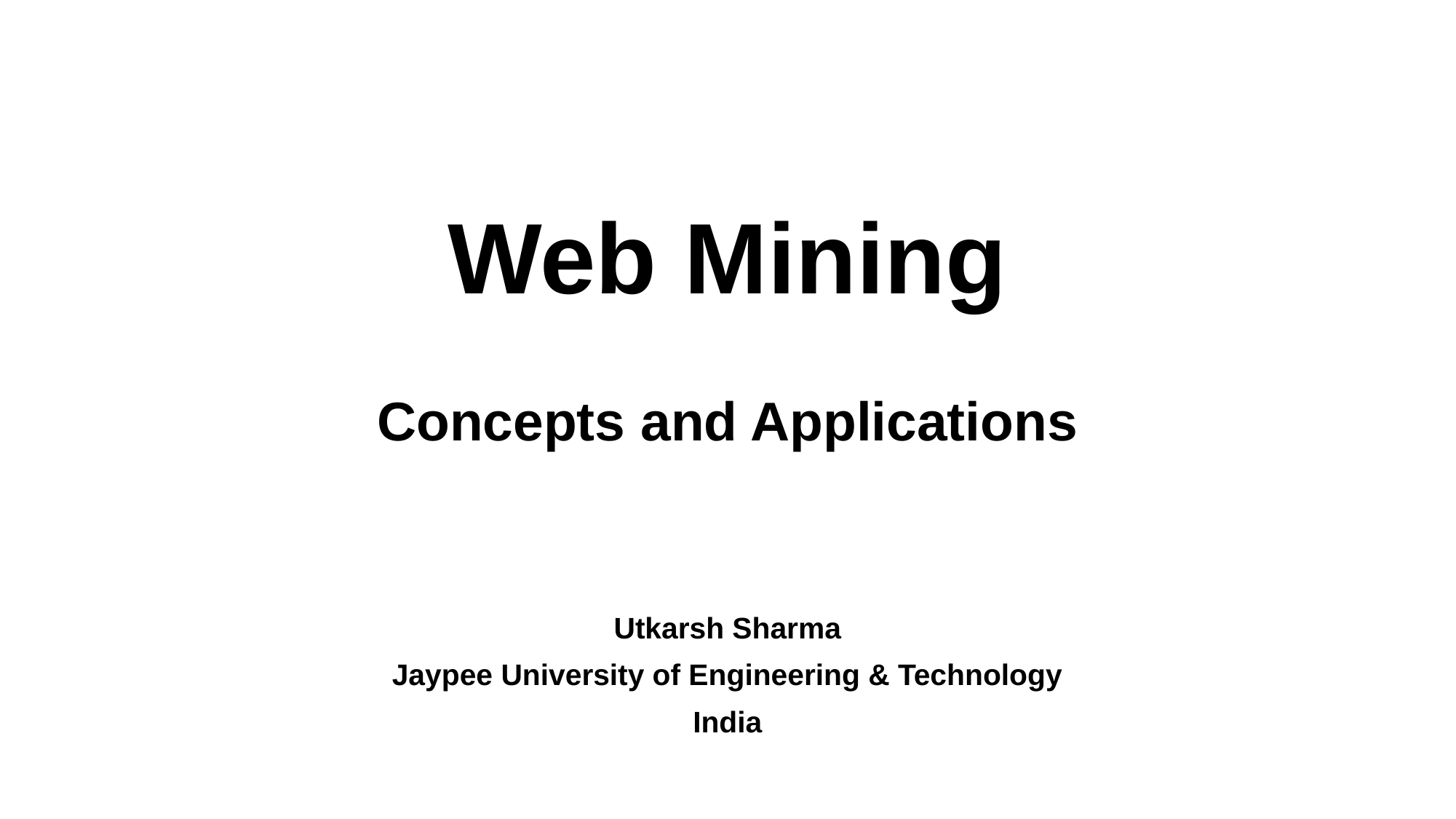

# Web Mining Concepts and Applications
Utkarsh Sharma
Jaypee University of Engineering & Technology
India